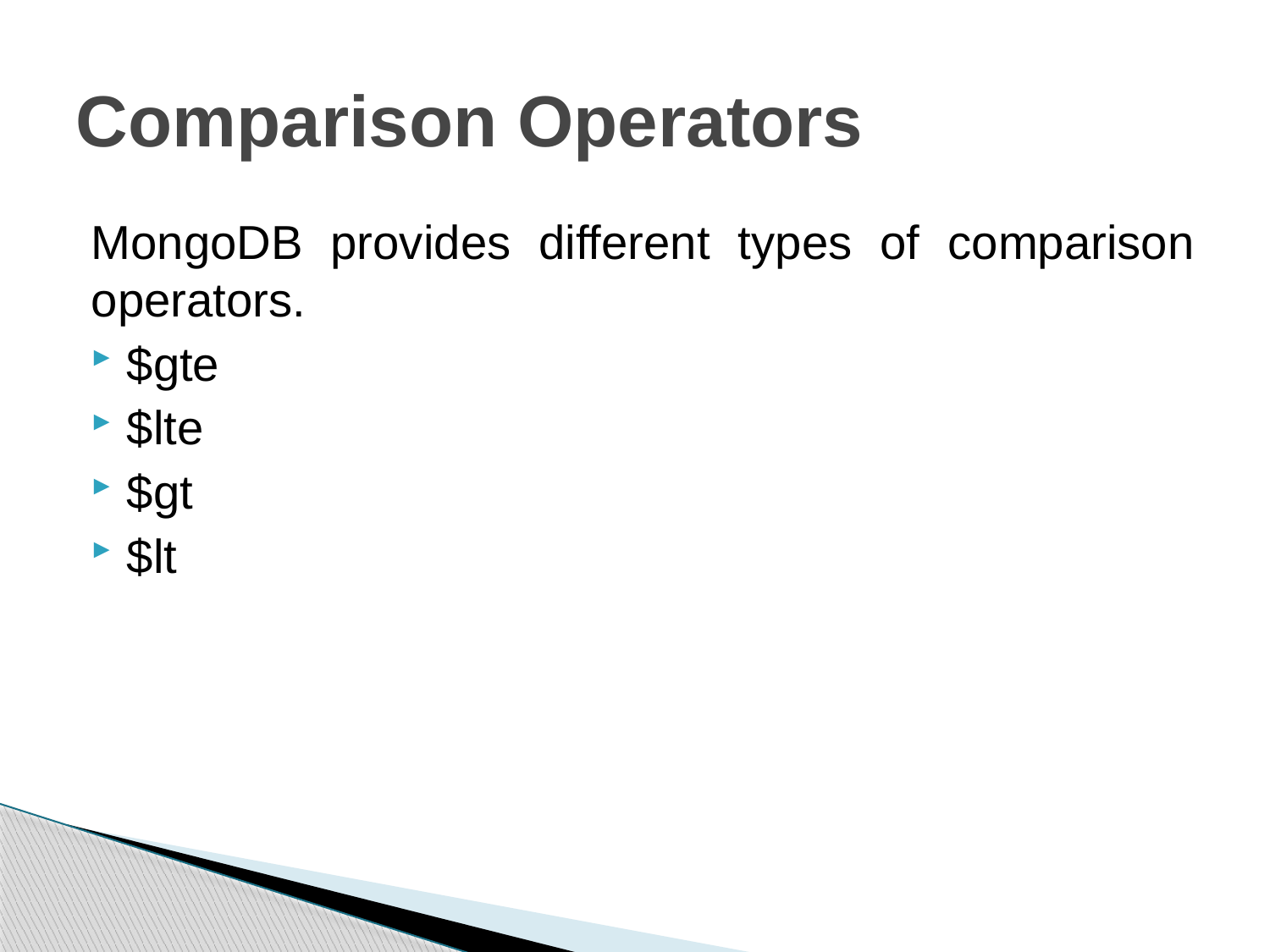

# Comparison Operators
MongoDB provides different types of comparison operators.
$gte
$lte
$gt
$lt